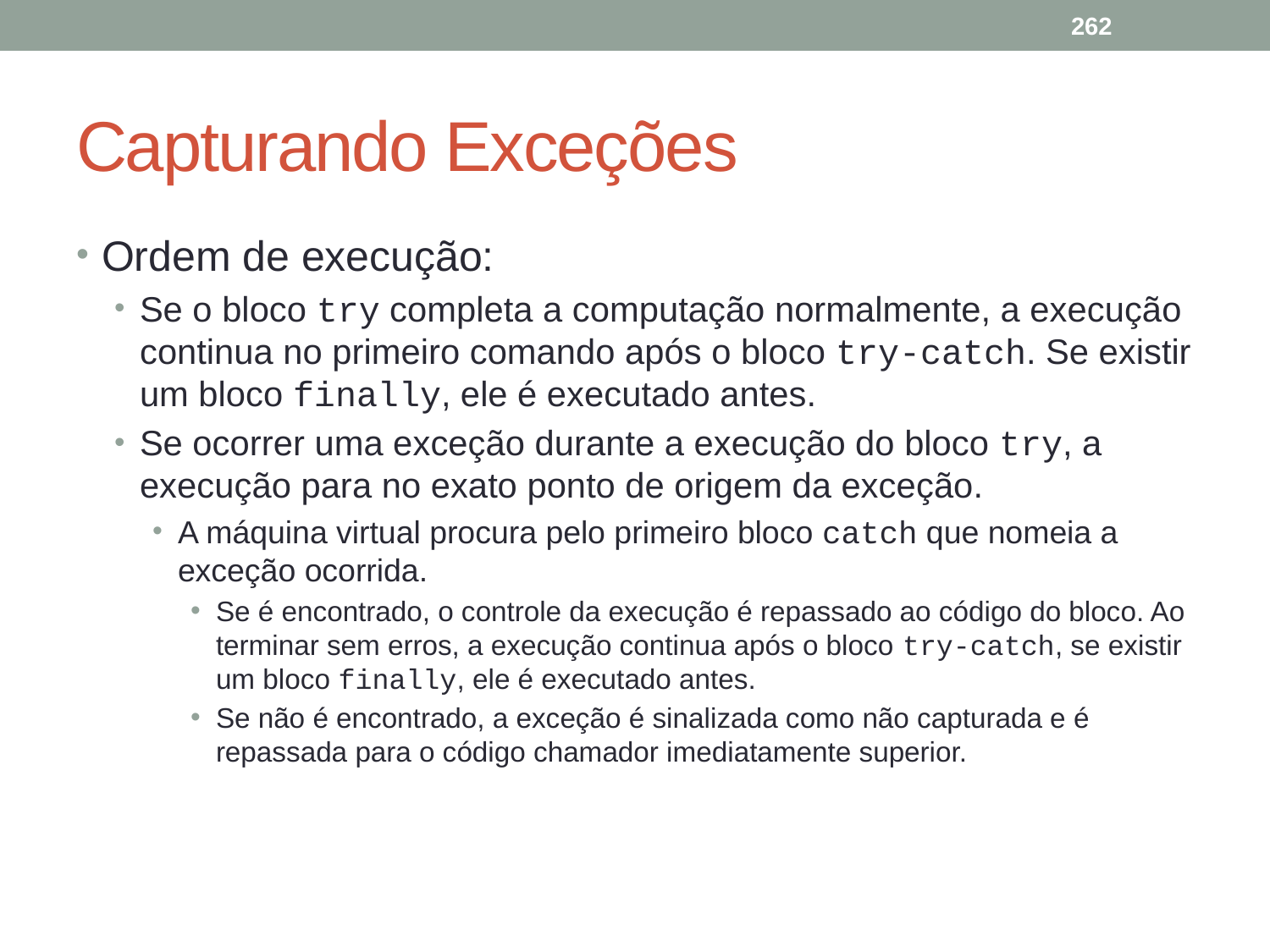

262
# Capturando Exceções
Ordem de execução:
Se o bloco try completa a computação normalmente, a execução continua no primeiro comando após o bloco try-catch. Se existir um bloco finally, ele é executado antes.
Se ocorrer uma exceção durante a execução do bloco try, a execução para no exato ponto de origem da exceção.
A máquina virtual procura pelo primeiro bloco catch que nomeia a exceção ocorrida.
Se é encontrado, o controle da execução é repassado ao código do bloco. Ao terminar sem erros, a execução continua após o bloco try-catch, se existir um bloco finally, ele é executado antes.
Se não é encontrado, a exceção é sinalizada como não capturada e é repassada para o código chamador imediatamente superior.